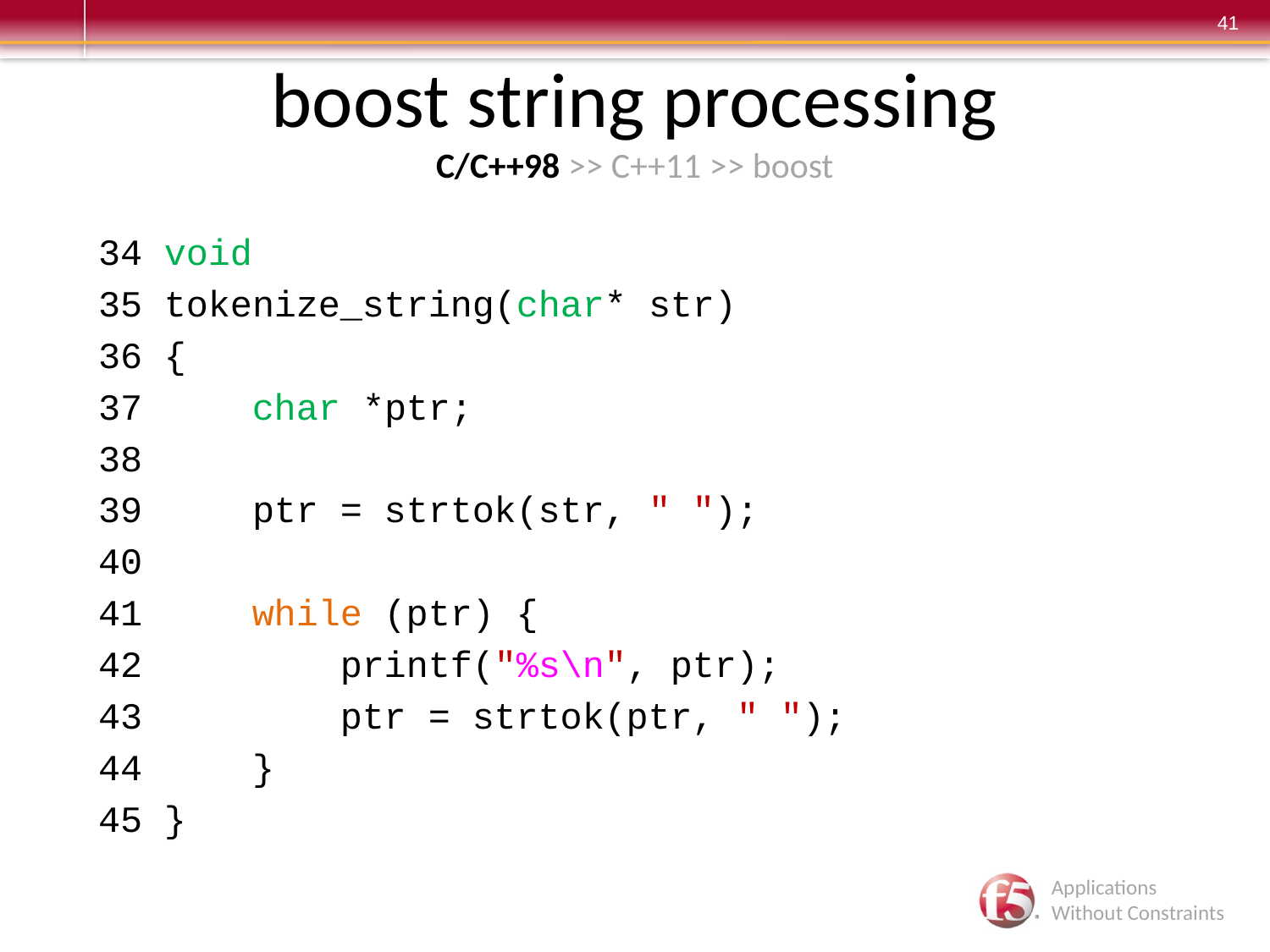

# boost string processing C/C++98 >> C++11 >> boost
 34 void
 35 tokenize_string(char* str)
 36 {
 37     char *ptr;
 38
 39     ptr = strtok(str, " ");
 40
 41     while (ptr) {
 42         printf("%s\n", ptr);
 43         ptr = strtok(ptr, " ");
 44     }
 45 }